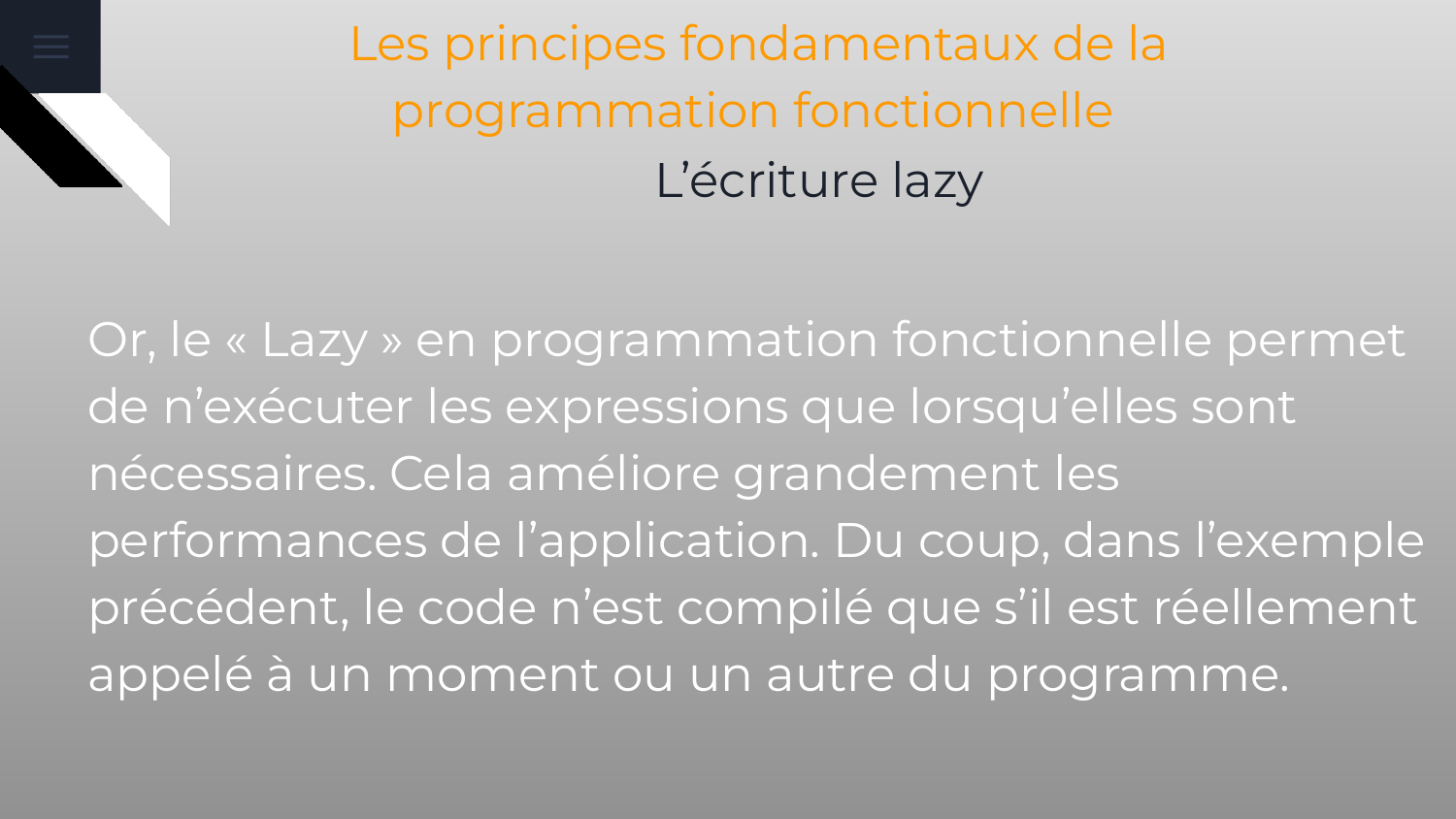

# Les principes fondamentaux de la programmation fonctionnelle

 L’écriture lazy
Or, le « Lazy » en programmation fonctionnelle permet de n’exécuter les expressions que lorsqu’elles sont nécessaires. Cela améliore grandement les performances de l’application. Du coup, dans l’exemple précédent, le code n’est compilé que s’il est réellement appelé à un moment ou un autre du programme.